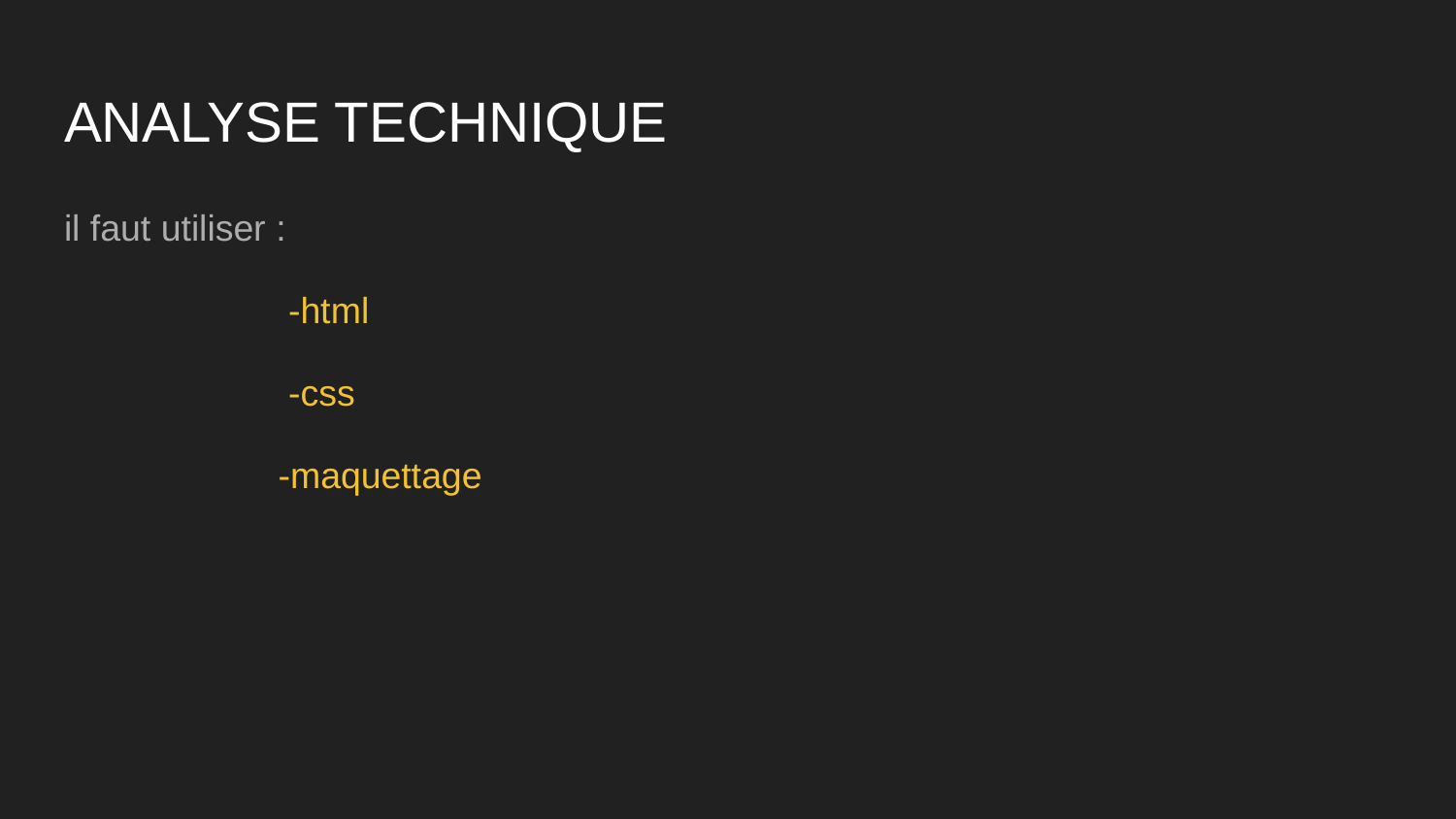

# ANALYSE TECHNIQUE
il faut utiliser :
                      -html
                      -css
                     -maquettage